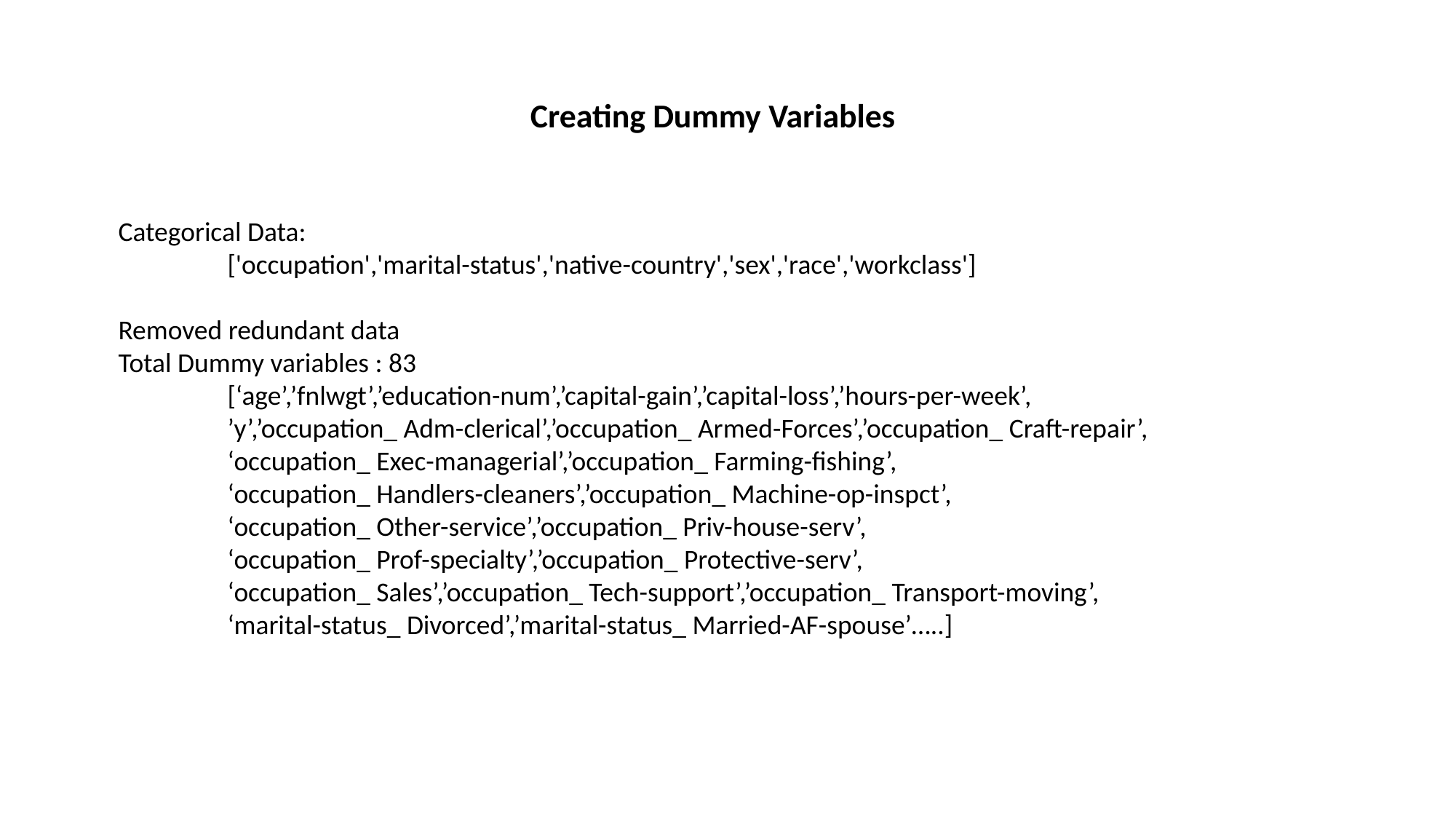

Creating Dummy Variables
Categorical Data:
	['occupation','marital-status','native-country','sex','race','workclass']

Removed redundant data
Total Dummy variables : 83
	[‘age’,’fnlwgt’,’education-num’,’capital-gain’,’capital-loss’,’hours-per-week’,
	’y’,’occupation_ Adm-clerical’,’occupation_ Armed-Forces’,’occupation_ Craft-repair’,
	‘occupation_ Exec-managerial’,’occupation_ Farming-fishing’,
	‘occupation_ Handlers-cleaners’,’occupation_ Machine-op-inspct’,
	‘occupation_ Other-service’,’occupation_ Priv-house-serv’,
	‘occupation_ Prof-specialty’,’occupation_ Protective-serv’,
	‘occupation_ Sales’,’occupation_ Tech-support’,’occupation_ Transport-moving’,
	‘marital-status_ Divorced’,’marital-status_ Married-AF-spouse’…..]